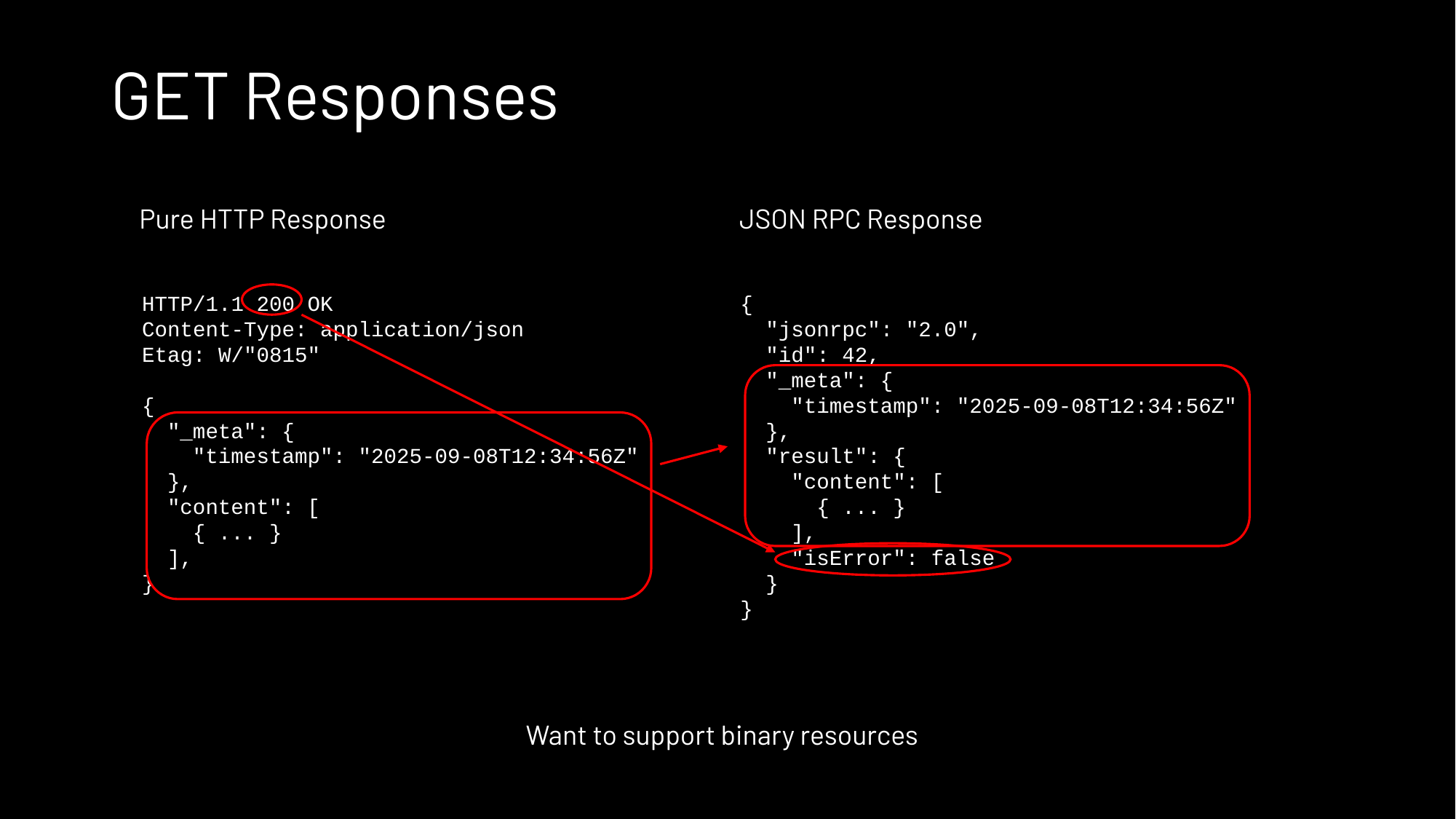

# GET Responses
Pure HTTP Response
JSON RPC Response
HTTP/1.1 200 OK
Content-Type: application/json
Etag: W/"0815"

{
  "_meta": {
    "timestamp": "2025-09-08T12:34:56Z"
  },
  "content": [
    { ... }
  ],
}
{
  "jsonrpc": "2.0",
  "id": 42,
  "_meta": {
    "timestamp": "2025-09-08T12:34:56Z"
  },
  "result": {
    "content": [
      { ... }
    ],
    "isError": false
  }
}

Want to support binary resources